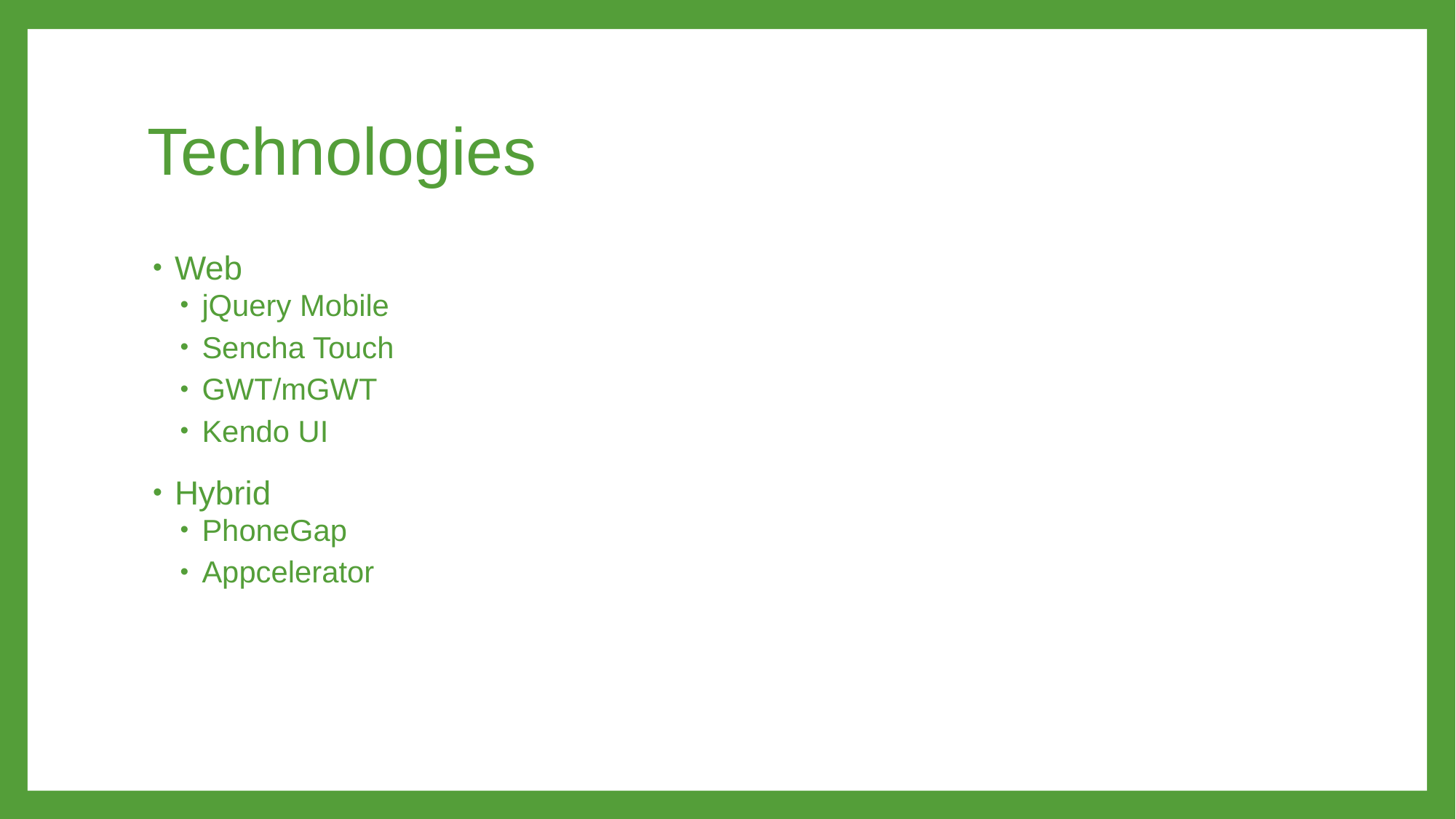

# Technologies
Web
jQuery Mobile
Sencha Touch
GWT/mGWT
Kendo UI
Hybrid
PhoneGap
Appcelerator